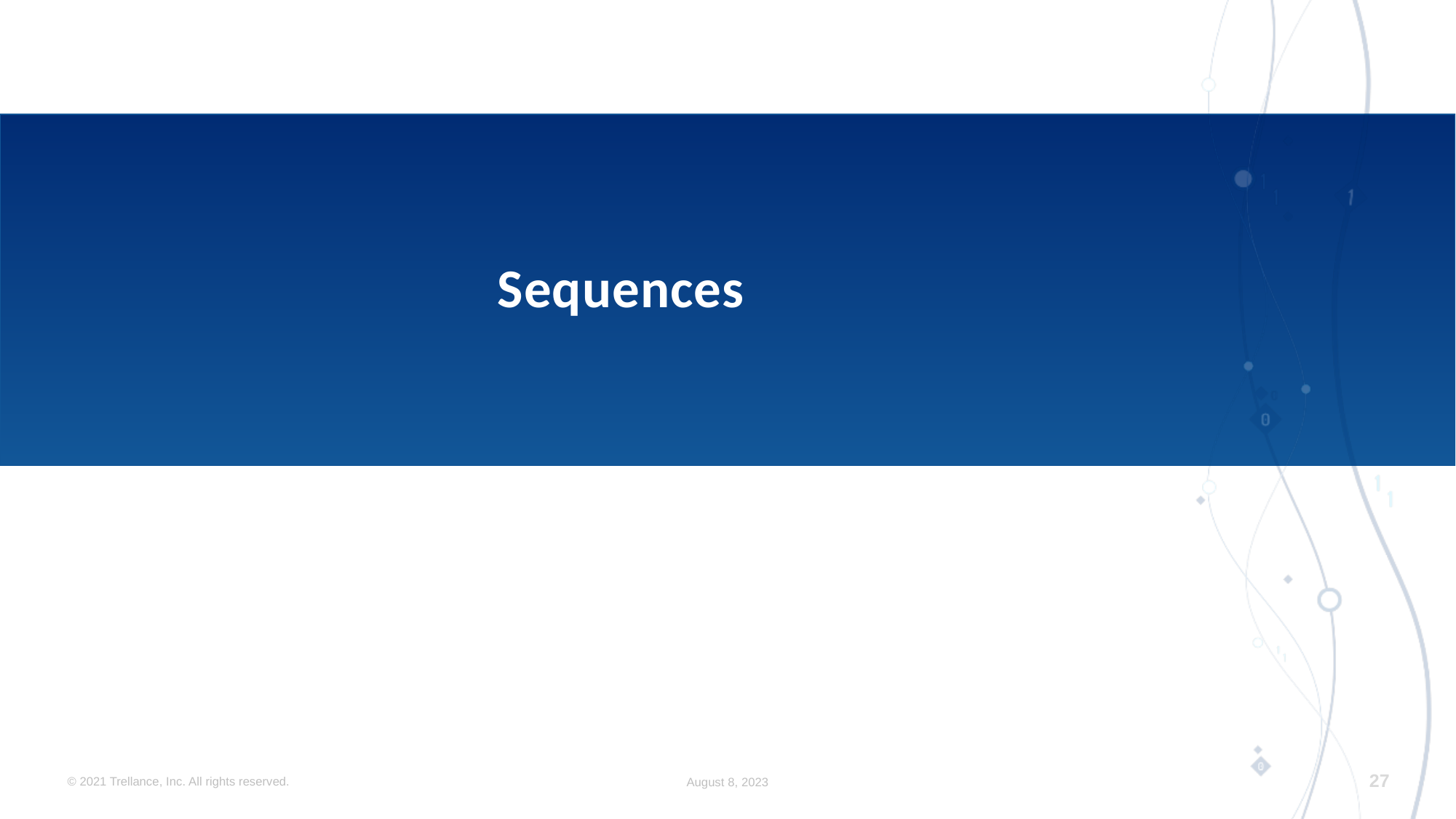

# Sequences
© 2021 Trellance, Inc. All rights reserved.
August 8, 2023
27